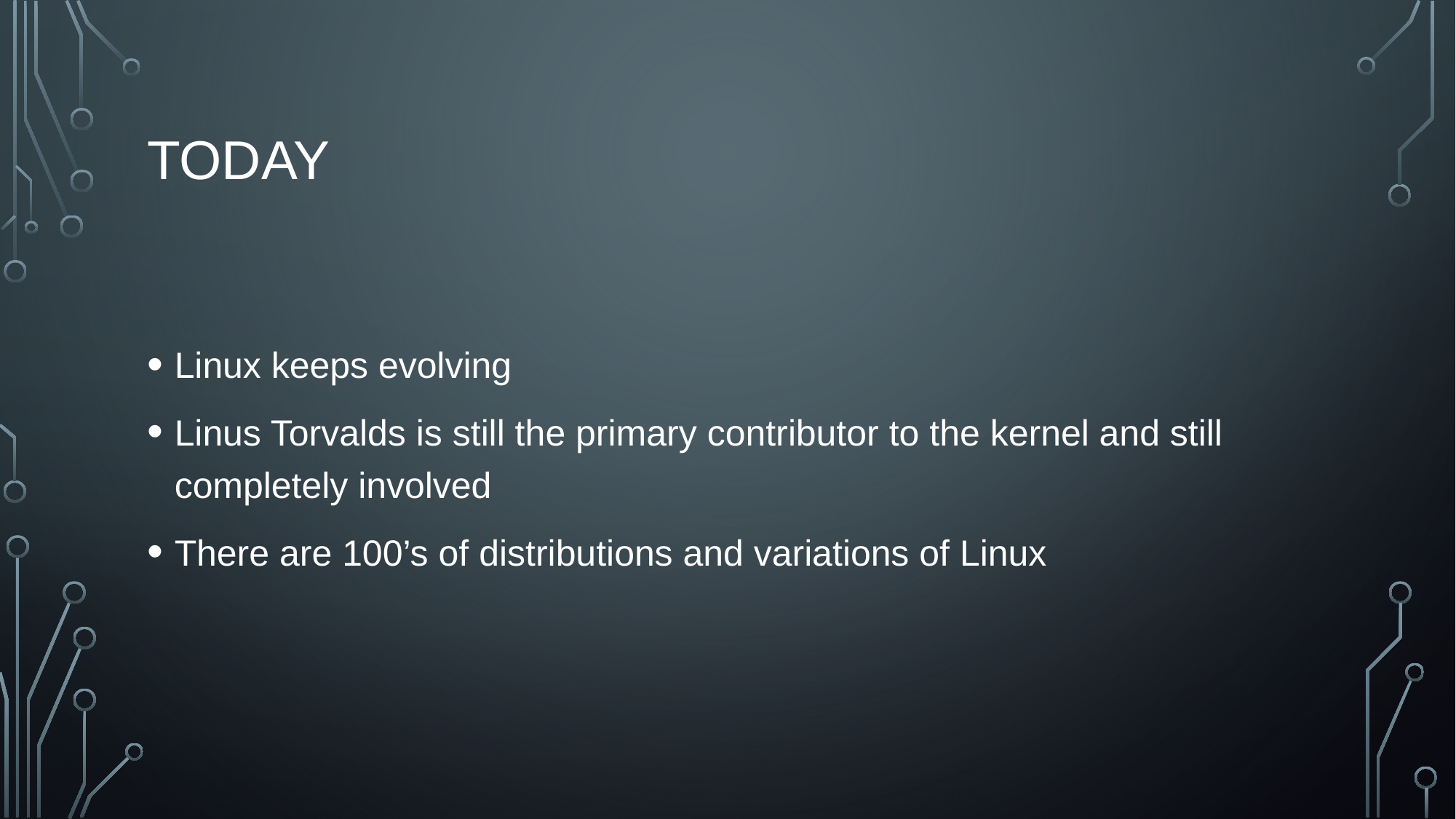

# Today

Linux keeps evolving
Linus Torvalds is still the primary contributor to the kernel and still completely involved
There are 100’s of distributions and variations of Linux